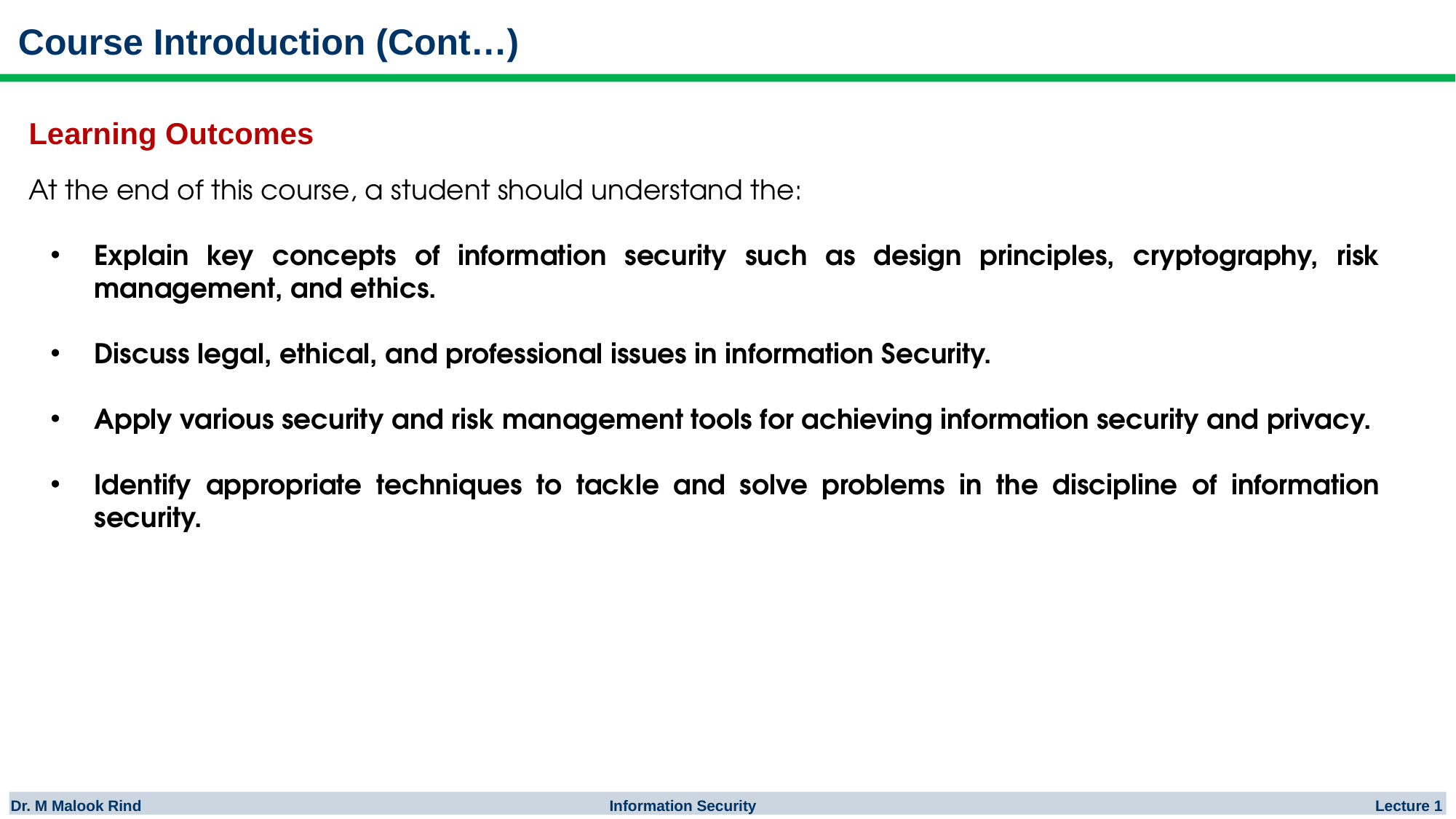

Course Introduction (Cont…)

Learning Outcomes

At the end of this course, a student should understand the:

Explain key concepts of information security such as design principles, cryptography, risk management, and ethics.

Discuss legal, ethical, and professional issues in information Security.

Apply various security and risk management tools for achieving information security and privacy.

Identify appropriate techniques to tackle and solve problems in the discipline of information security.

Dr. M Malook Rind                                                                                                                Information Security                                                                                                                                                    Lecture 1